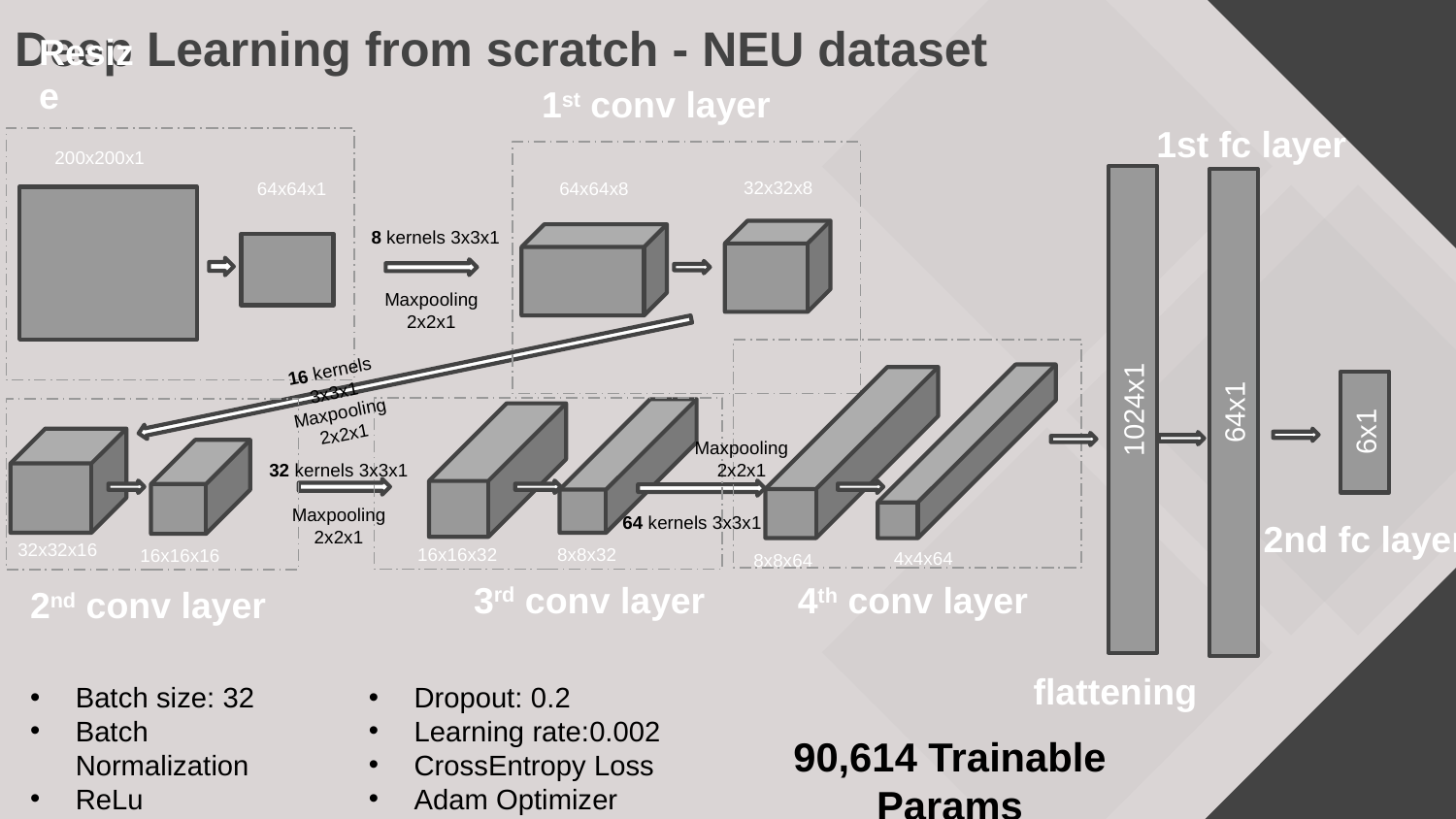

Deep Learning from scratch - NEU dataset
Resize
1st conv layer
1st fc layer

200x200x1

1024x1
32x32x8
64x1
64x64x8
64x64x1

8 kernels 3x3x1

Maxpooling 2x2x1

16 kernels 3x3x1

6x1
Maxpooling 2x2x1

Maxpooling 2x2x1

32 kernels 3x3x1

Maxpooling 2x2x1
64 kernels 3x3x1
2nd fc layer
32x32x16
8x8x32
16x16x32
16x16x16
4x4x64
8x8x64
3rd conv layer
4th conv layer
2nd conv layer
flattening
Batch size: 32
Batch Normalization
ReLu
Maxpooling: 2x2
Dropout: 0.2
Learning rate:0.002
CrossEntropy Loss
Adam Optimizer
90,614 Trainable Params